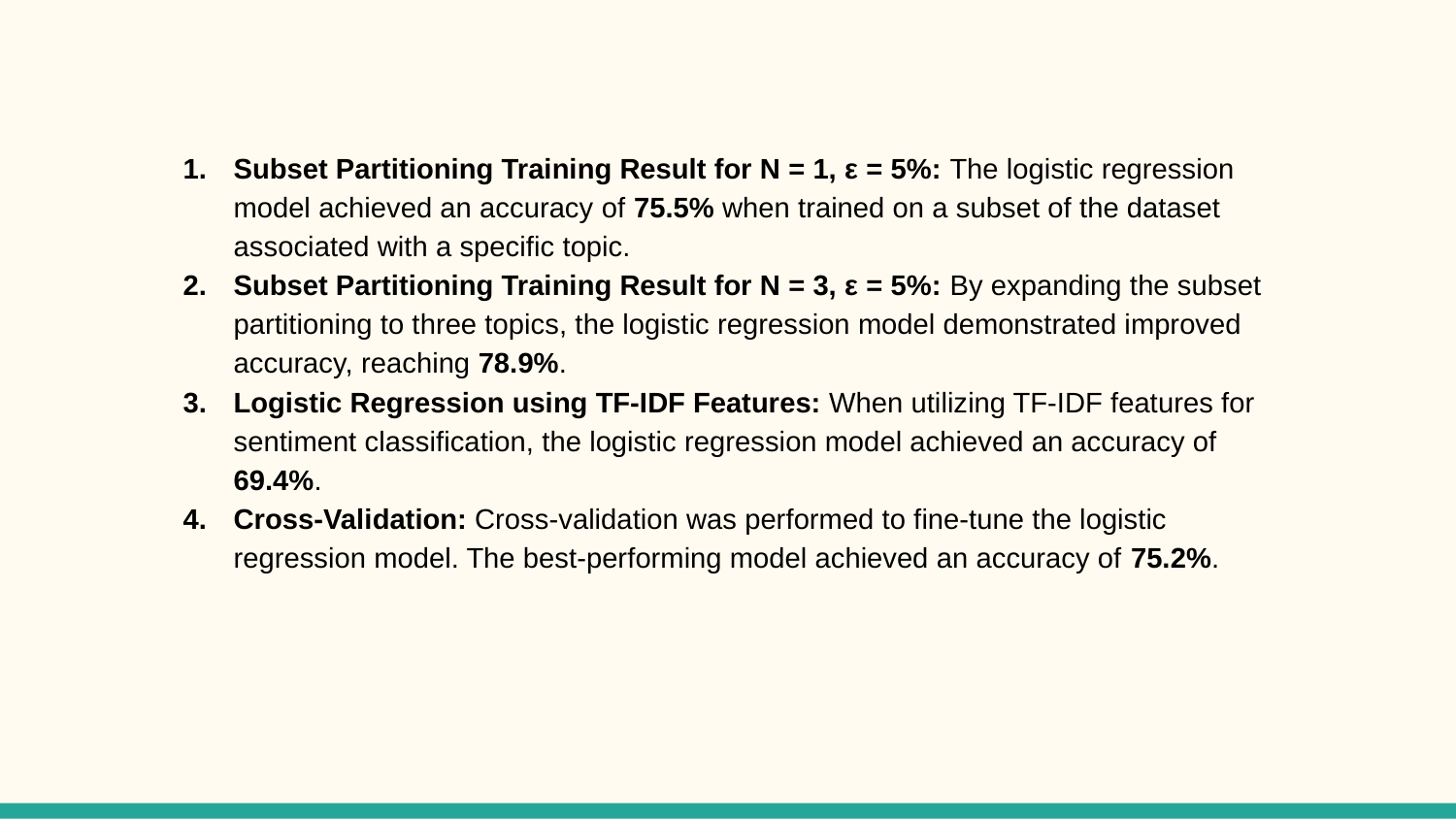

Subset Partitioning Training Result for N = 1, ε = 5%: The logistic regression model achieved an accuracy of 75.5% when trained on a subset of the dataset associated with a specific topic.
Subset Partitioning Training Result for N = 3, ε = 5%: By expanding the subset partitioning to three topics, the logistic regression model demonstrated improved accuracy, reaching 78.9%.
Logistic Regression using TF-IDF Features: When utilizing TF-IDF features for sentiment classification, the logistic regression model achieved an accuracy of 69.4%.
Cross-Validation: Cross-validation was performed to fine-tune the logistic regression model. The best-performing model achieved an accuracy of 75.2%.